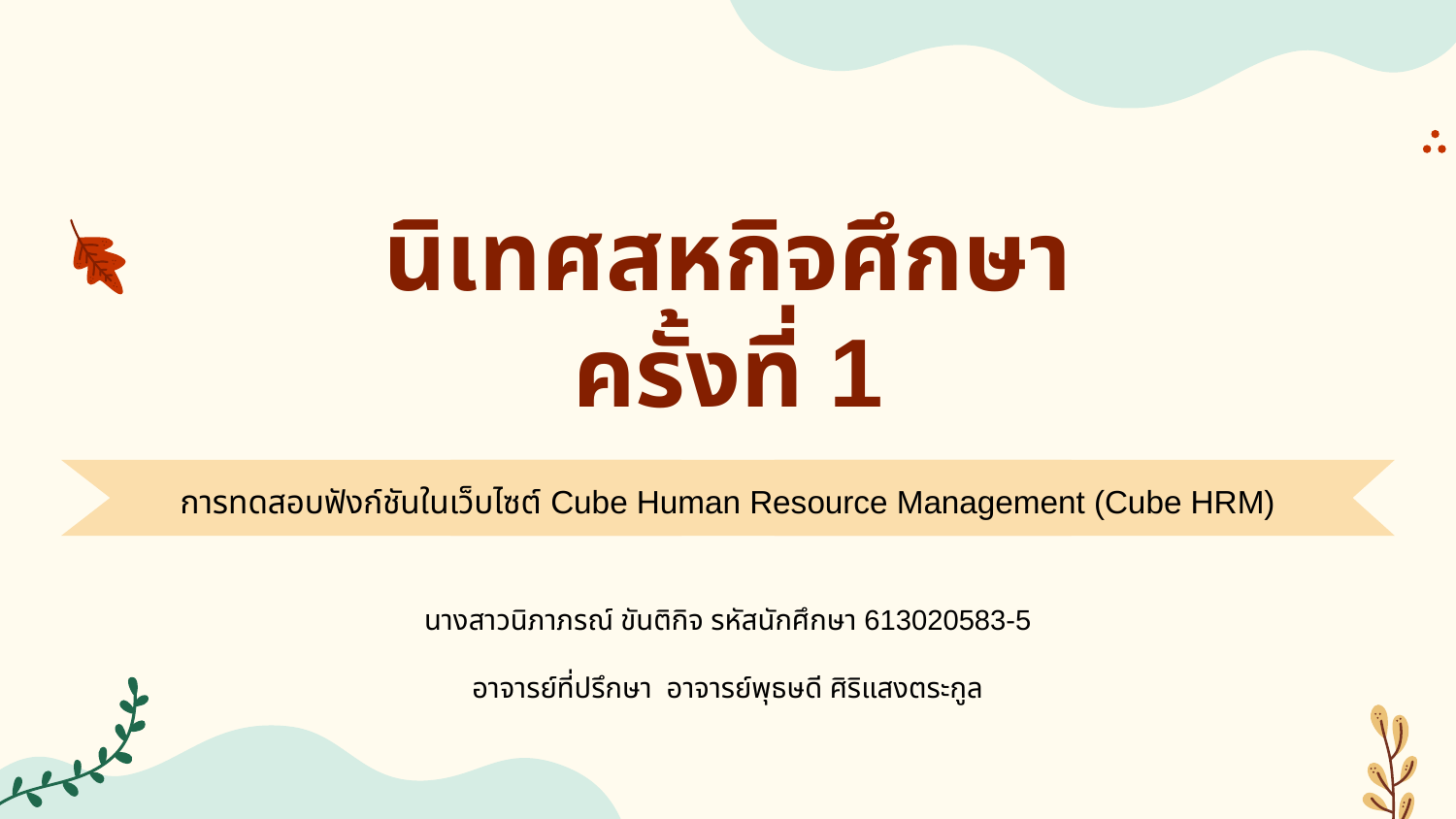

นิเทศสหกิจศึกษา
ครั้งที่ 1

การทดสอบฟังก์ชันในเว็บไซต์ Cube Human Resource Management (Cube HRM)
นางสาวนิภาภรณ์ ขันติกิจ รหัสนักศึกษา 613020583-5

อาจารย์ที่ปรึกษา  อาจารย์พุธษดี ศิริแสงตระกูล